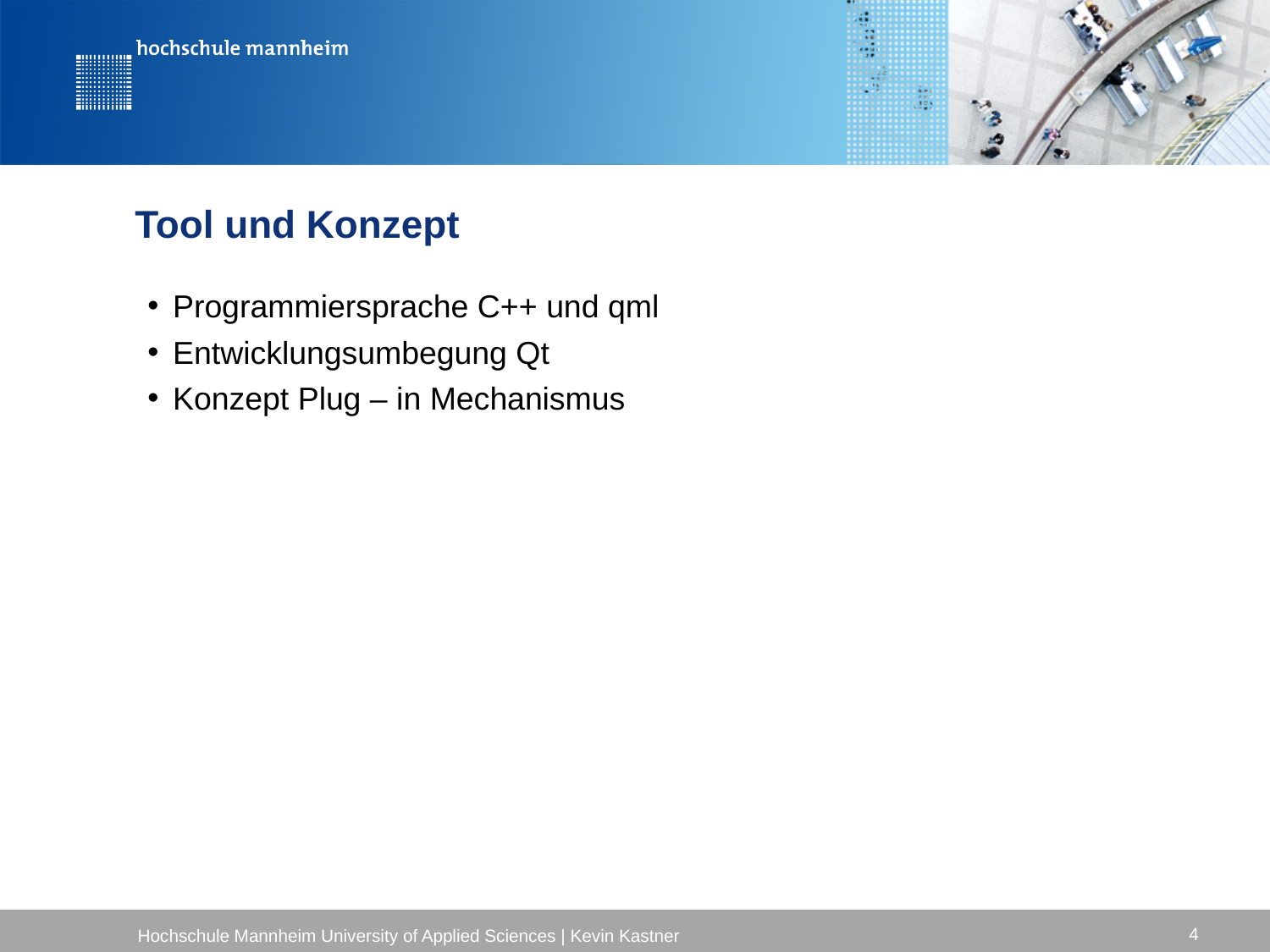

# Tool und Konzept
Programmiersprache C++ und qml
Entwicklungsumbegung Qt
Konzept Plug – in Mechanismus
4
Hochschule Mannheim University of Applied Sciences | Kevin Kastner